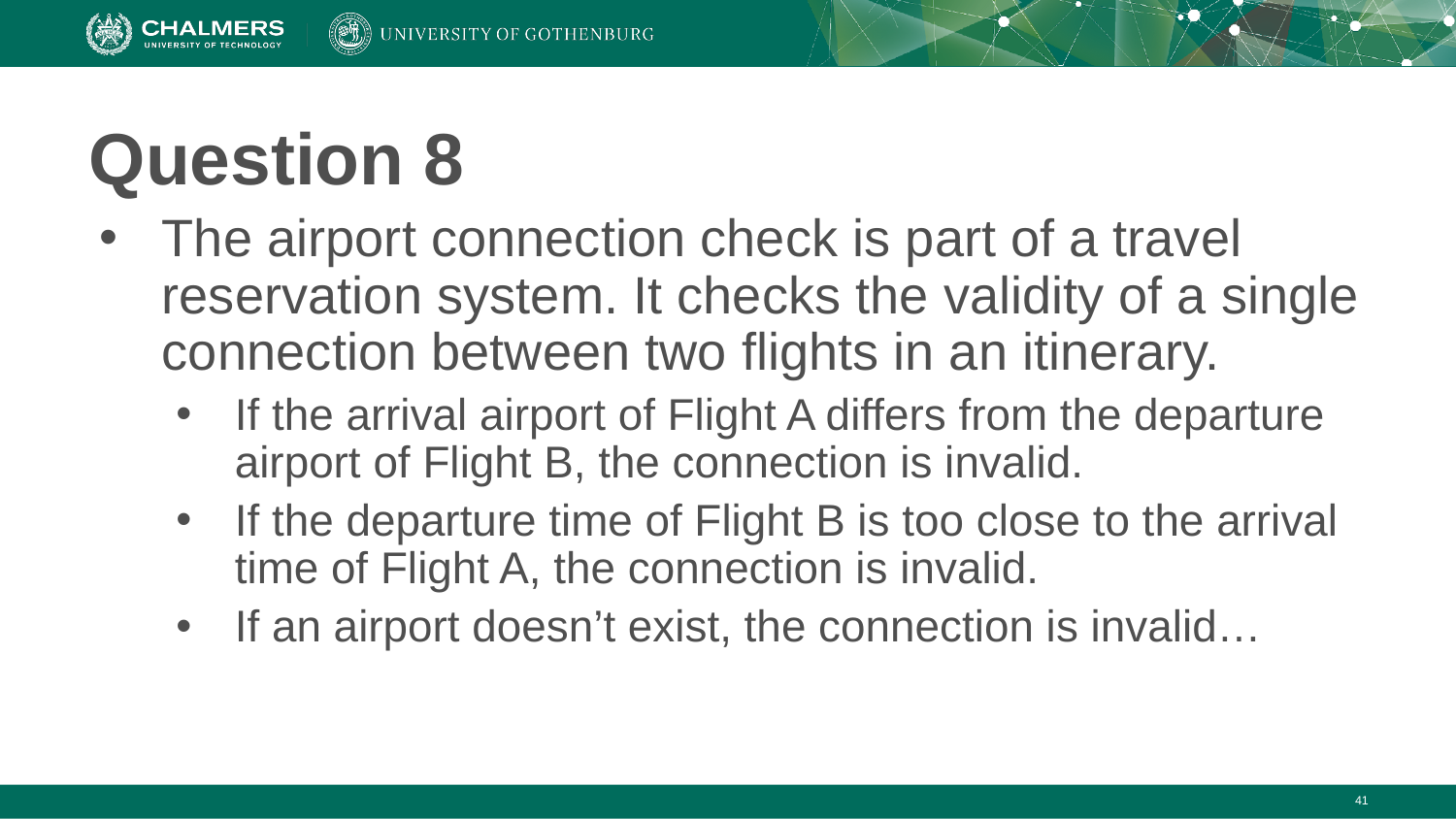

# Question 8
The airport connection check is part of a travel reservation system. It checks the validity of a single connection between two flights in an itinerary.
If the arrival airport of Flight A differs from the departure airport of Flight B, the connection is invalid.
If the departure time of Flight B is too close to the arrival time of Flight A, the connection is invalid.
If an airport doesn’t exist, the connection is invalid…

41